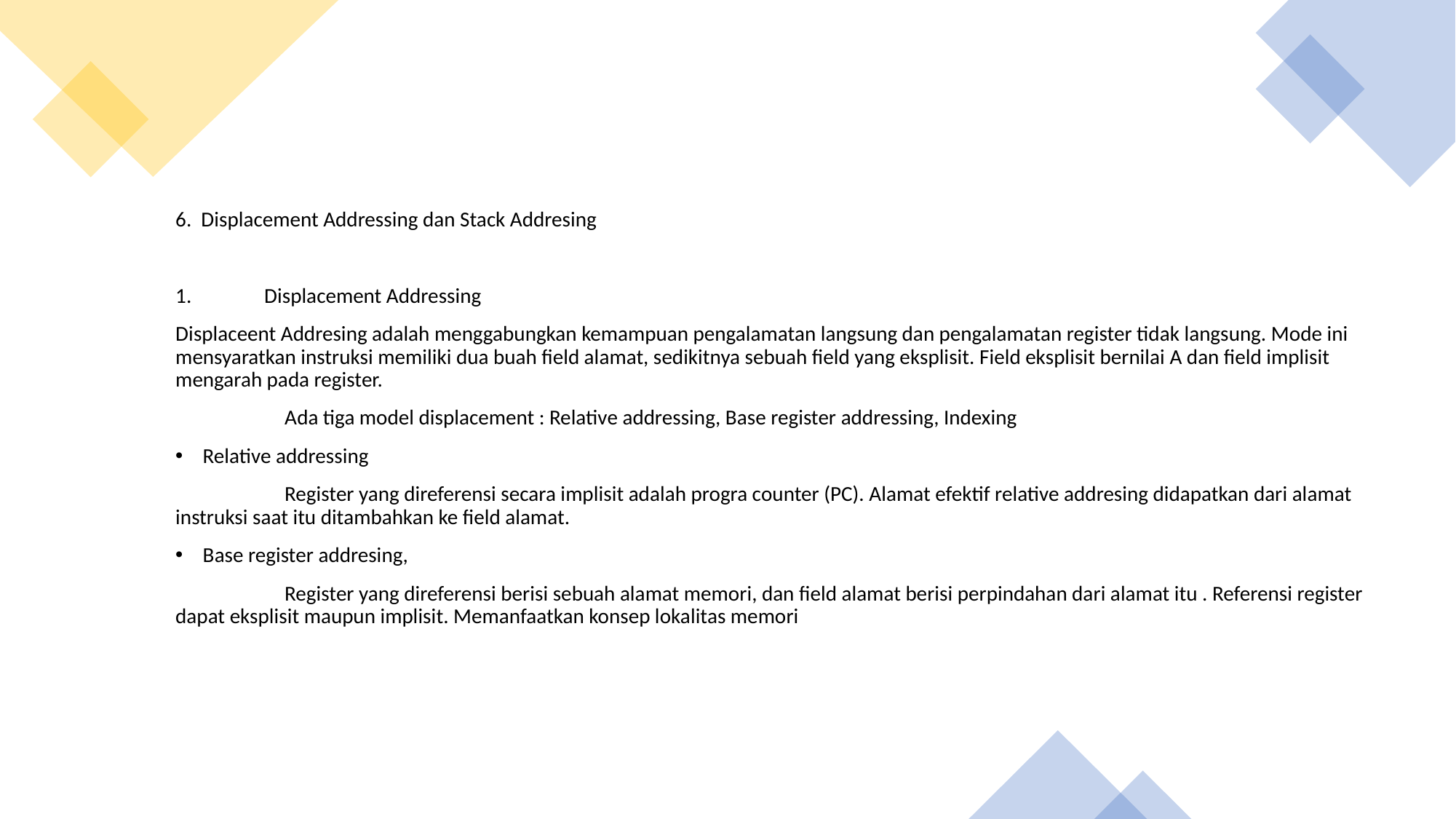

6.  Displacement Addressing dan Stack Addresing

Displacement Addressing
Displaceent Addresing adalah menggabungkan kemampuan pengalamatan langsung dan pengalamatan register tidak langsung. Mode ini mensyaratkan instruksi memiliki dua buah field alamat, sedikitnya sebuah field yang eksplisit. Field eksplisit bernilai A dan field implisit mengarah pada register.
	Ada tiga model displacement : Relative addressing, Base register addressing, Indexing
Relative addressing
	Register yang direferensi secara implisit adalah progra counter (PC). Alamat efektif relative addresing didapatkan dari alamat instruksi saat itu ditambahkan ke field alamat.
Base register addresing,
	Register yang direferensi berisi sebuah alamat memori, dan field alamat berisi perpindahan dari alamat itu . Referensi register dapat eksplisit maupun implisit. Memanfaatkan konsep lokalitas memori